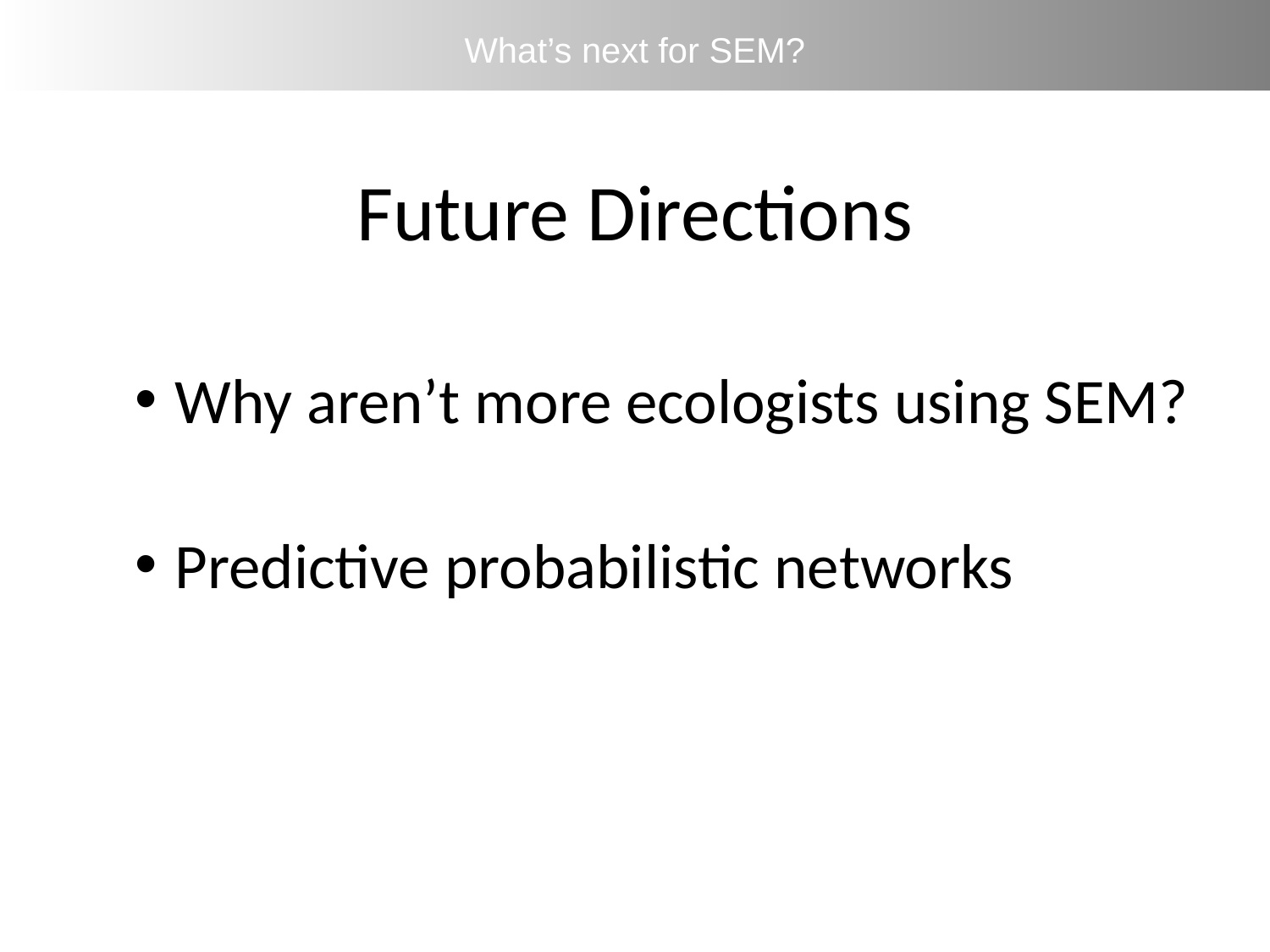

What’s next for SEM?
# Future Directions
Why aren’t more ecologists using SEM?
Predictive probabilistic networks